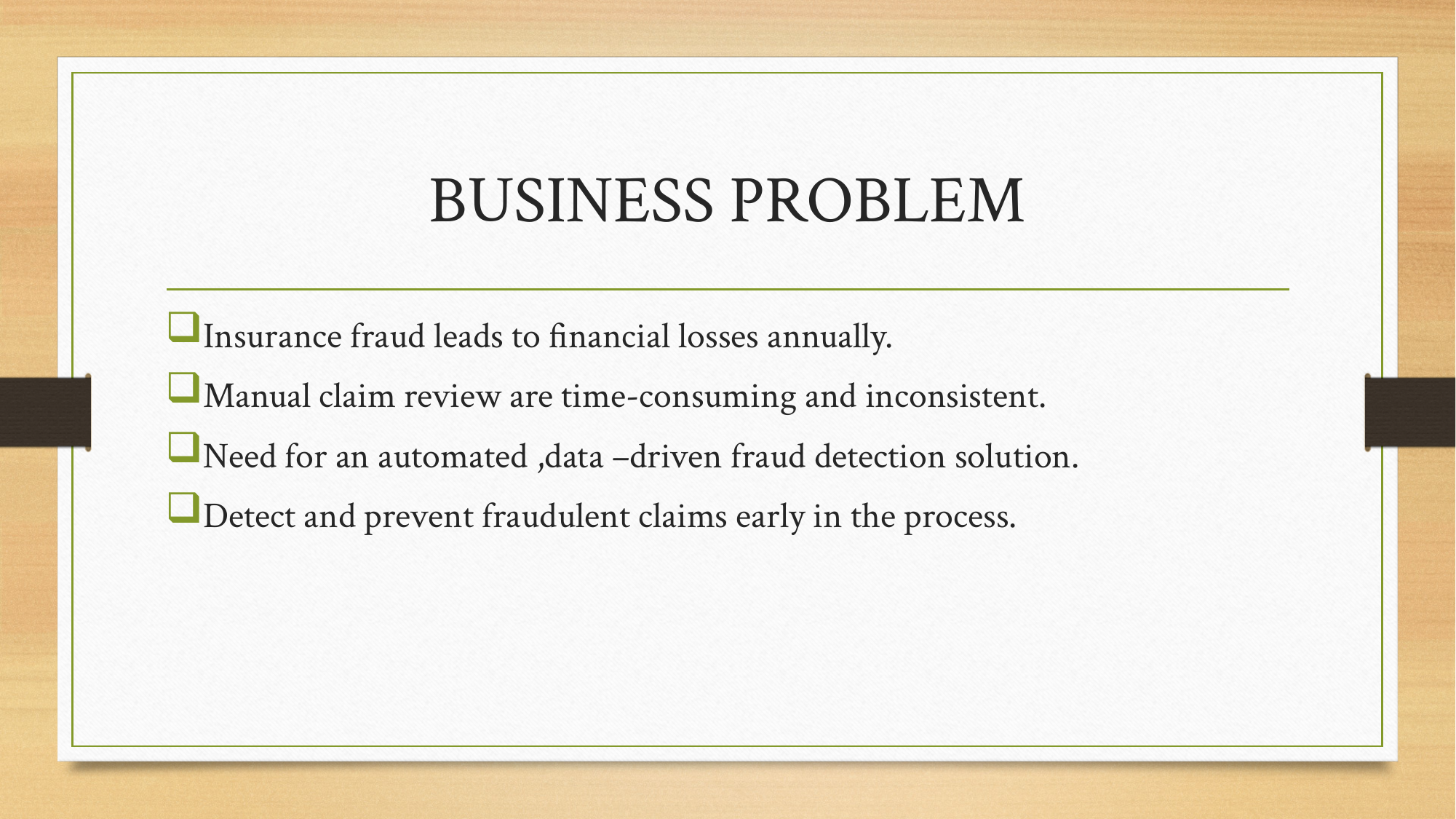

# BUSINESS PROBLEM
Insurance fraud leads to financial losses annually.
Manual claim review are time-consuming and inconsistent.
Need for an automated ,data –driven fraud detection solution.
Detect and prevent fraudulent claims early in the process.